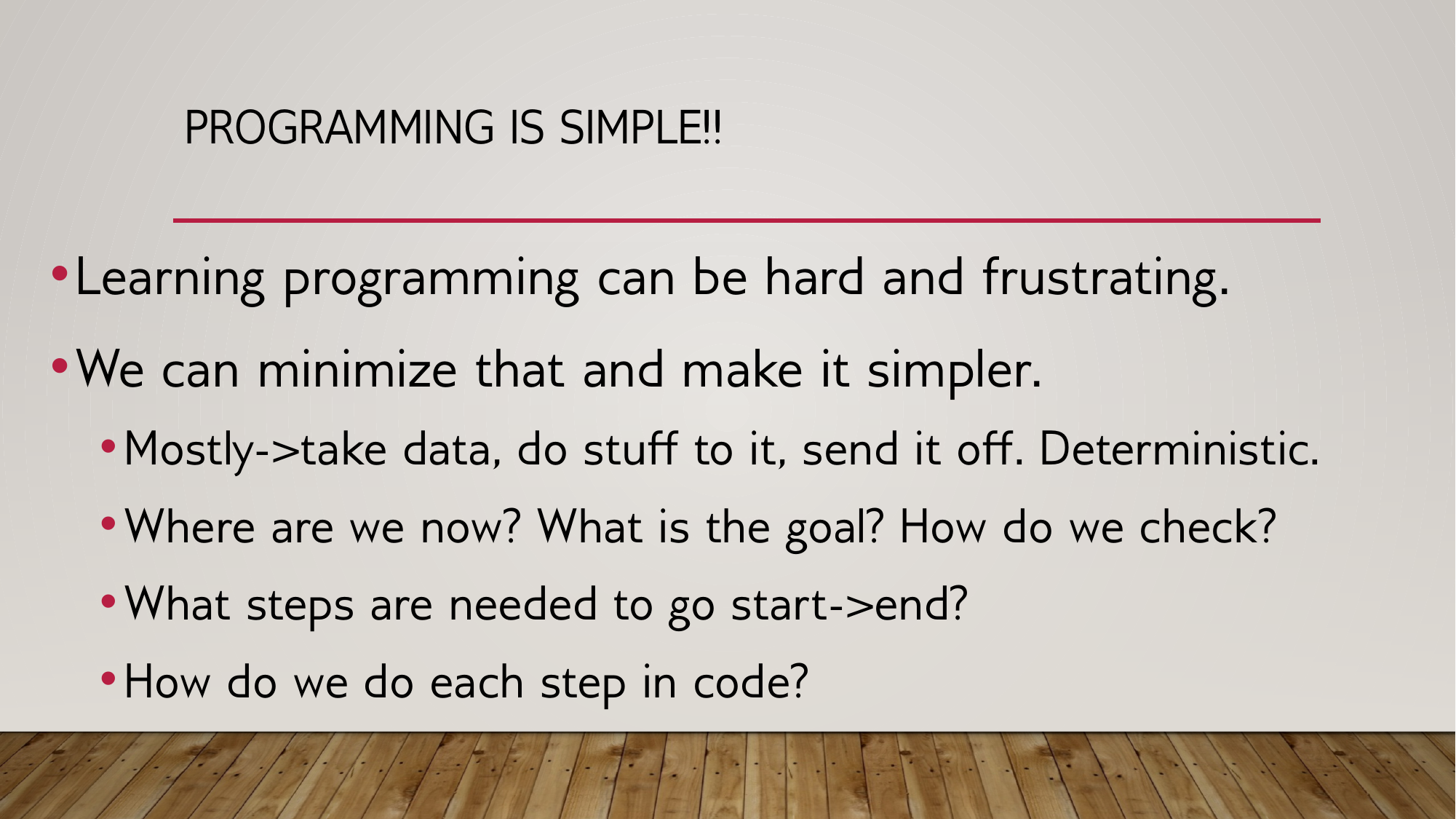

# Programming is simple!!
Learning programming can be hard and frustrating.
We can minimize that and make it simpler.
Mostly->take data, do stuff to it, send it off. Deterministic.
Where are we now? What is the goal? How do we check?
What steps are needed to go start->end?
How do we do each step in code?